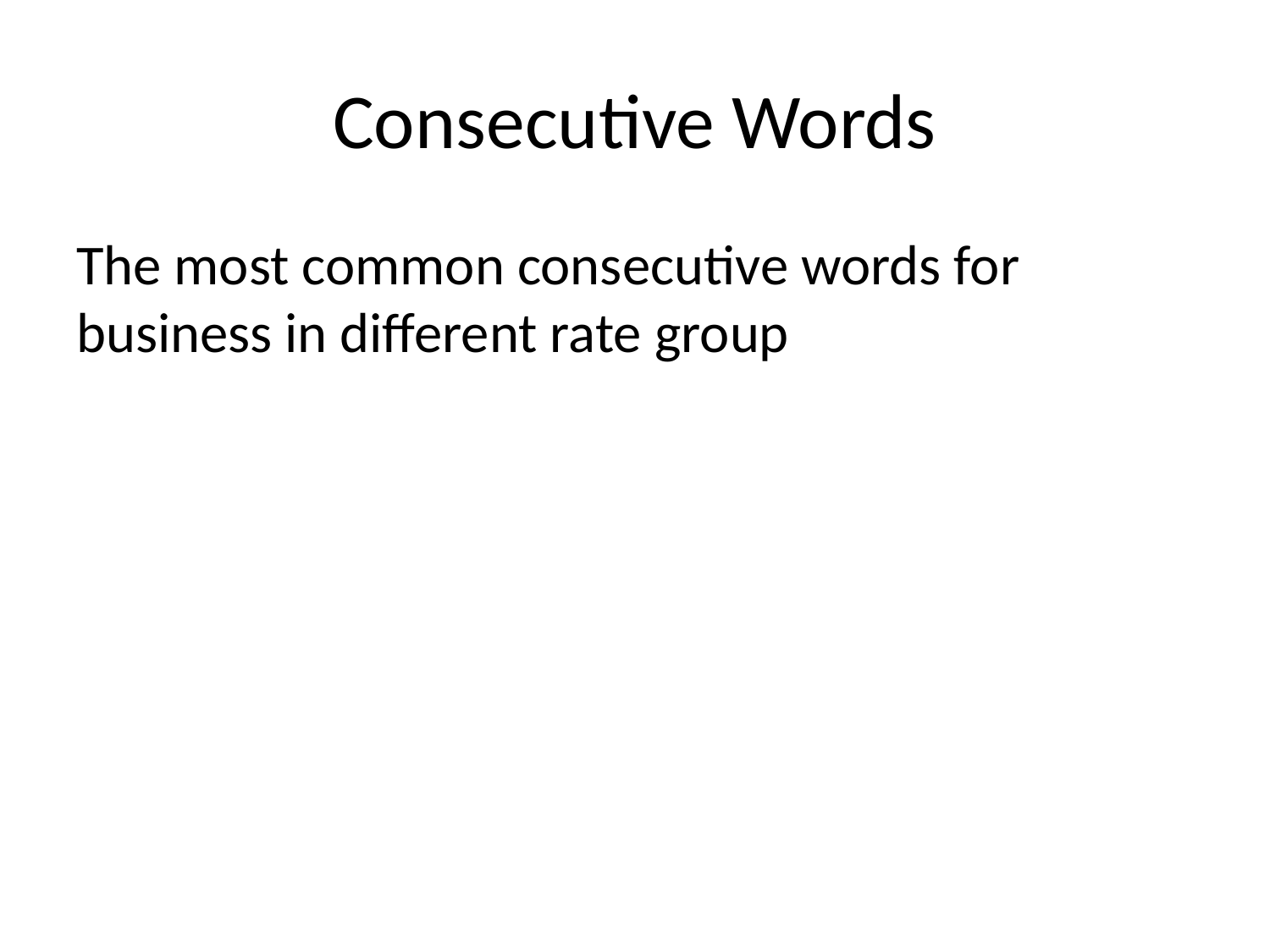

# Consecutive Words
The most common consecutive words for business in different rate group